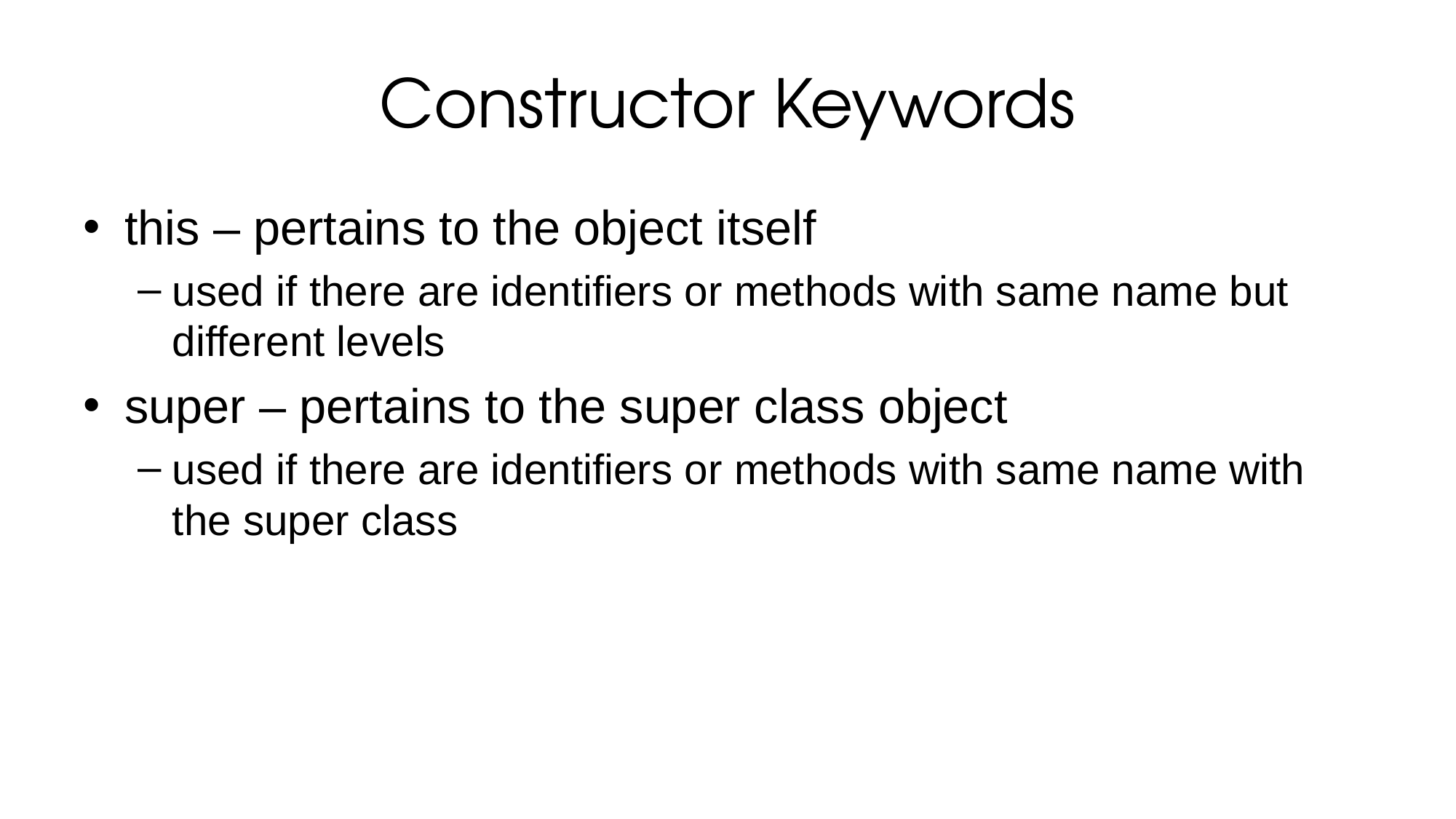

# Constructor Keywords
this – pertains to the object itself
used if there are identifiers or methods with same name but different levels
super – pertains to the super class object
used if there are identifiers or methods with same name with the super class